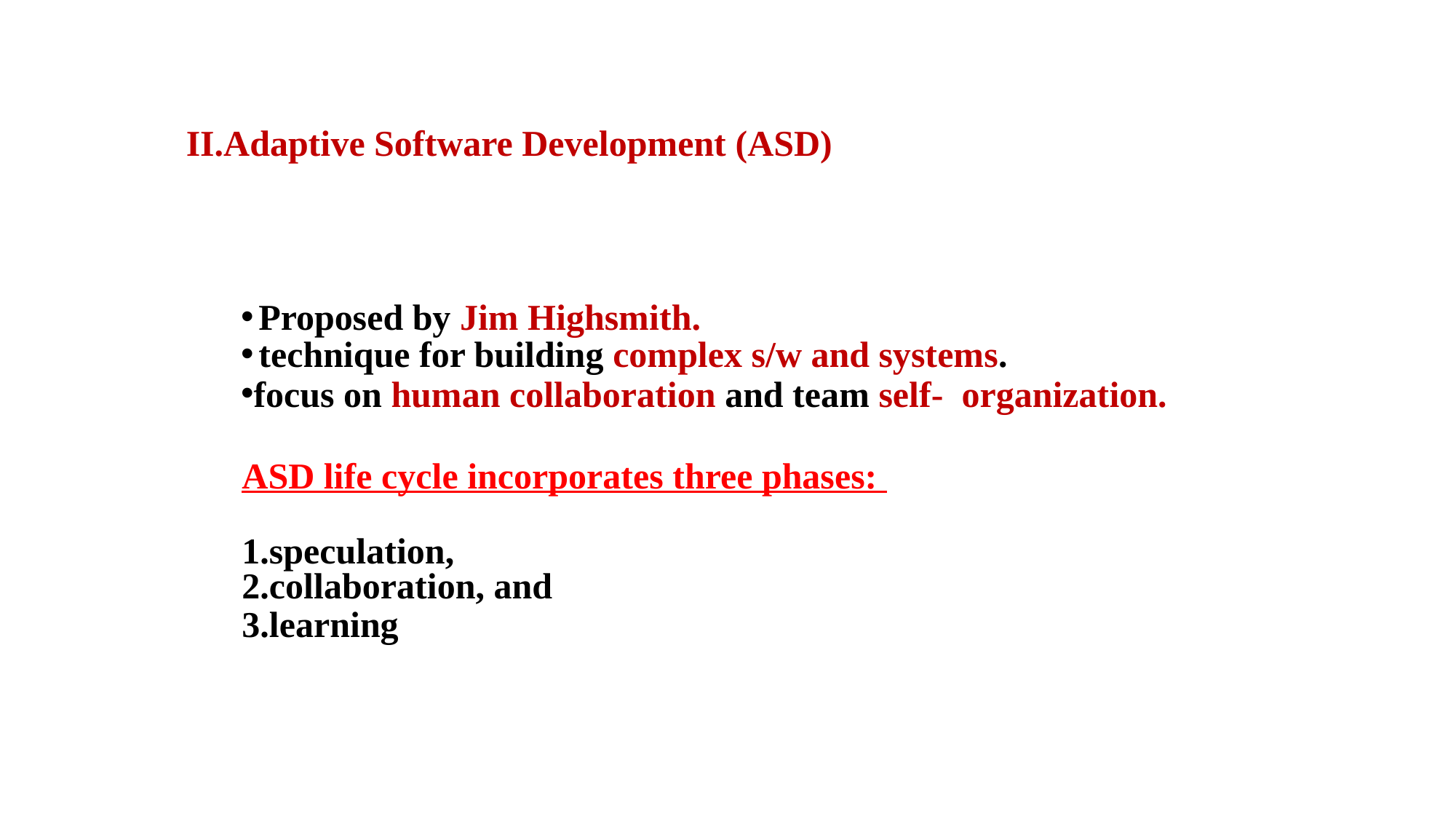

# II.Adaptive Software Development (ASD)
Proposed by Jim Highsmith.
technique for building complex s/w and systems.
focus on human collaboration and team self-  organization.

ASD life cycle incorporates three phases:

1.speculation,
collaboration, and
learning